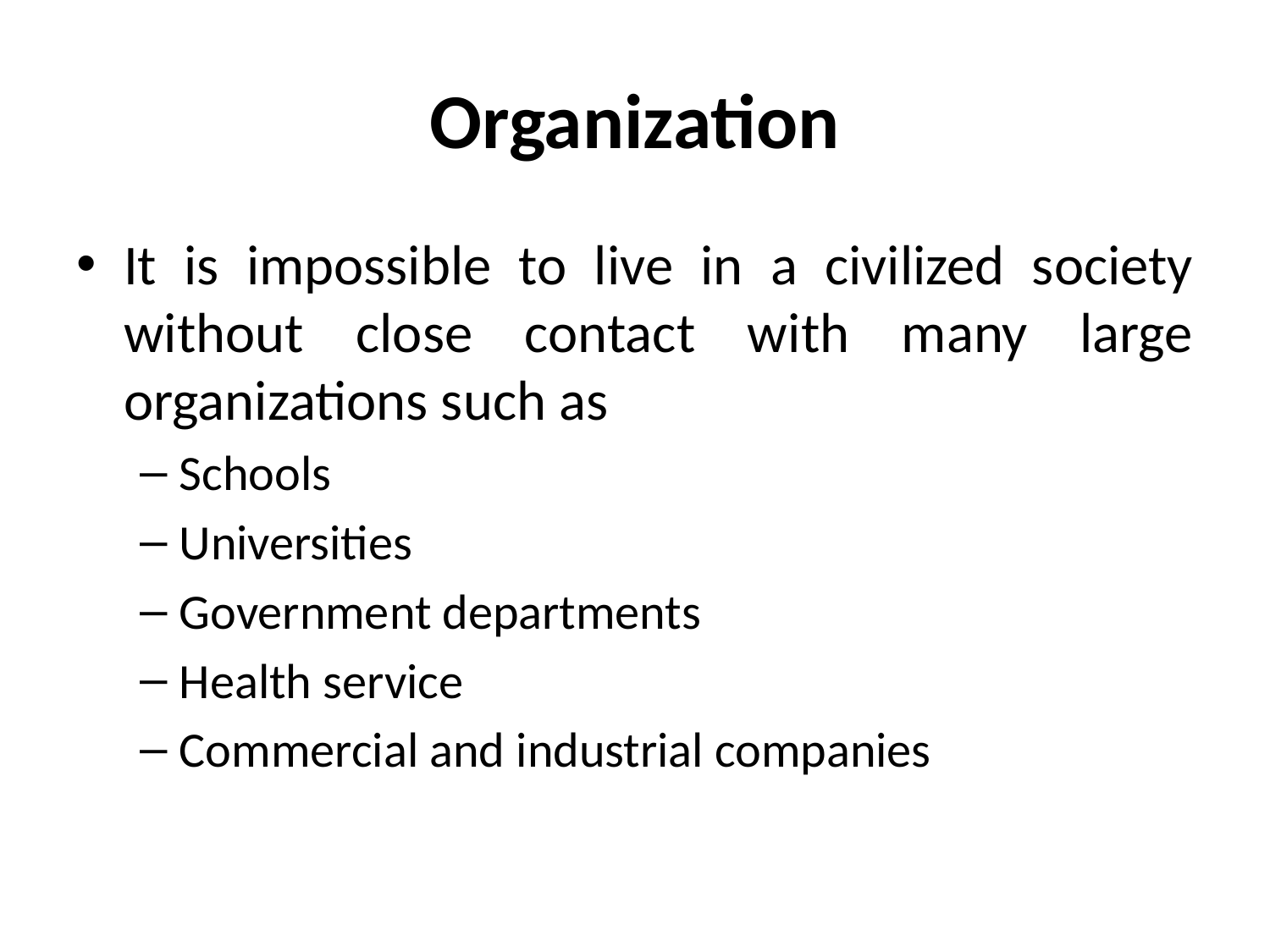

# Organization
It is impossible to live in a civilized society without close contact with many large organizations such as
Schools
Universities
Government departments
Health service
Commercial and industrial companies